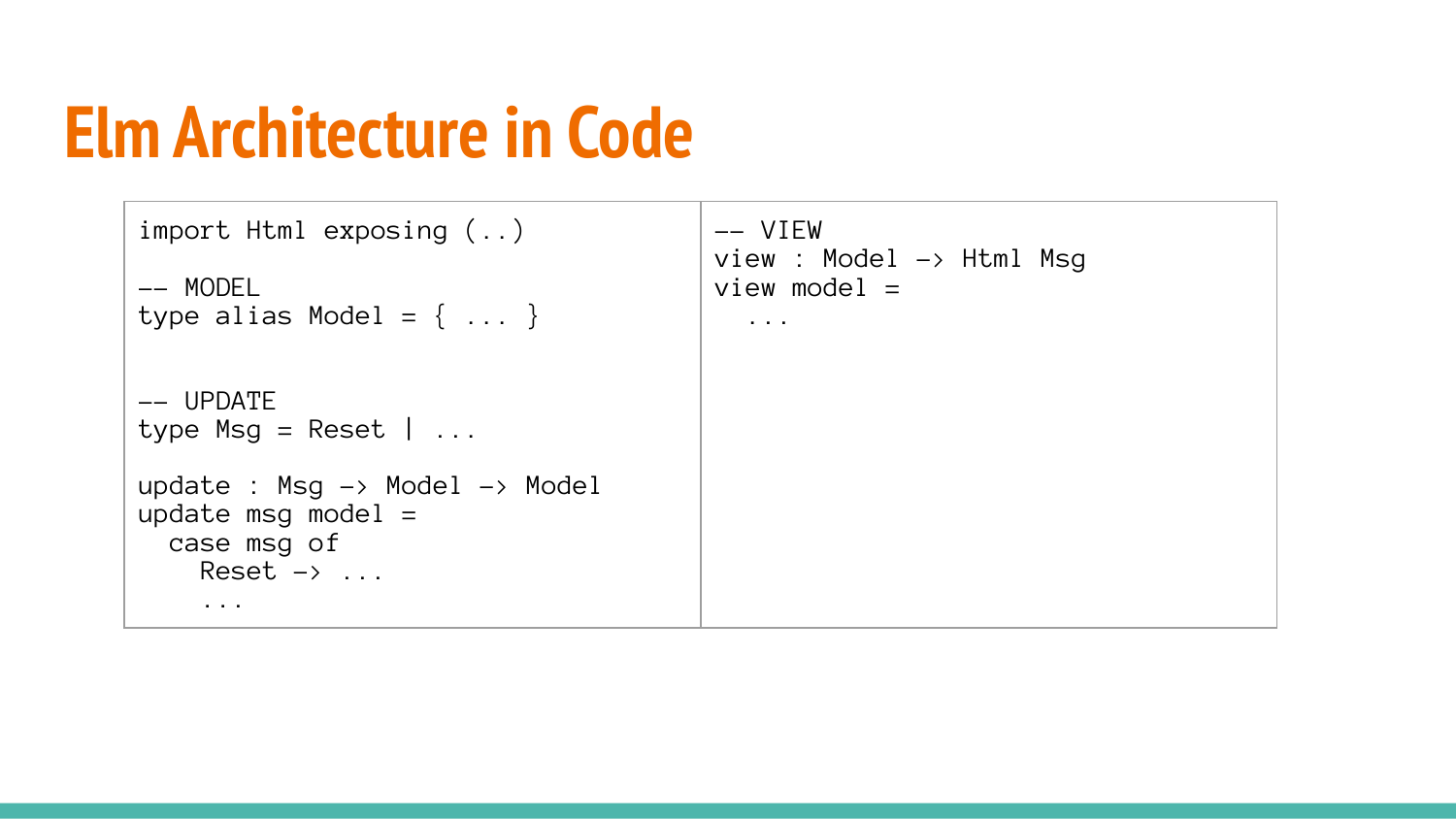

# Elm Architecture in Code
| import Html exposing (..) -- MODEL type alias Model = { ... } -- UPDATE type Msg = Reset | ... update : Msg -> Model -> Model update msg model = case msg of Reset -> ... ... | -- VIEW view : Model -> Html Msg view model = ... |
| --- | --- |